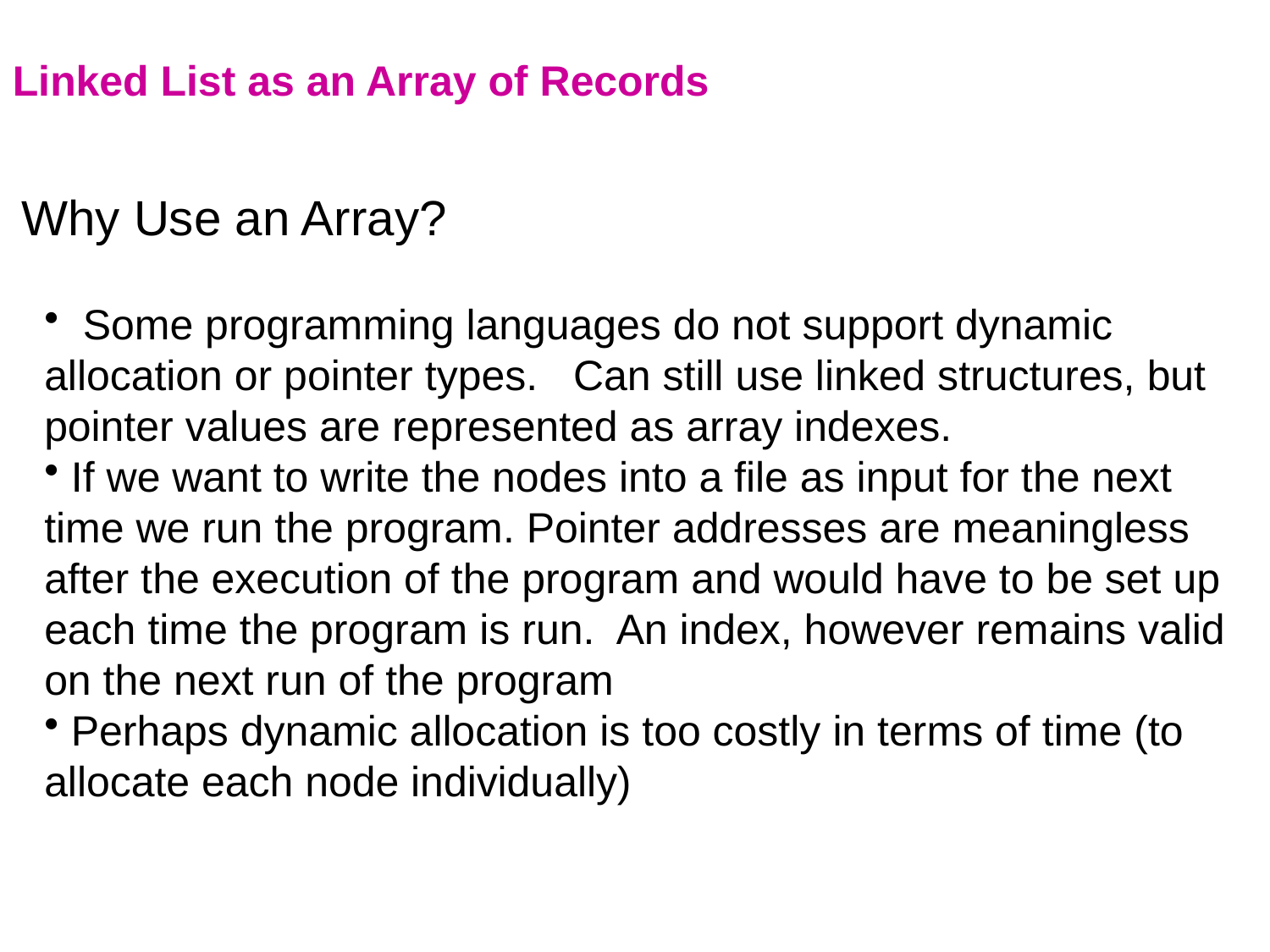

Linked List as an Array of Records
Why Use an Array?
  Some programming languages do not support dynamic
allocation or pointer types.   Can still use linked structures, but pointer values are represented as array indexes.
 If we want to write the nodes into a file as input for the next
time we run the program. Pointer addresses are meaningless after the execution of the program and would have to be set up each time the program is run.  An index, however remains valid on the next run of the program
 Perhaps dynamic allocation is too costly in terms of time (to
allocate each node individually)
55